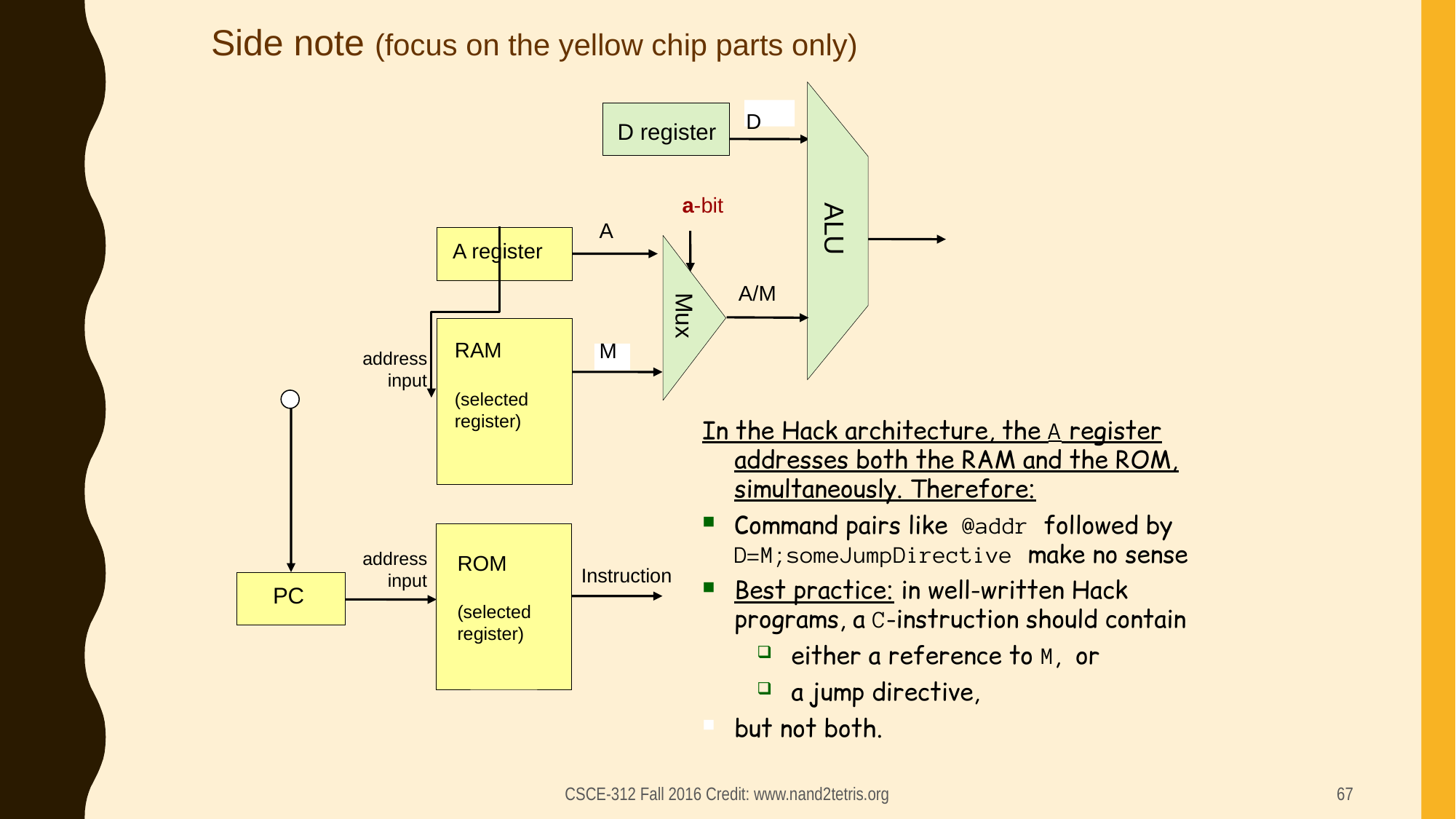

Side note (focus on the yellow chip parts only)

D
D register

a-bit
ALU
A

A register

A/M
Mux

RAM
(selected register)
M

address
input

In the Hack architecture, the A register addresses both the RAM and the ROM, simultaneously. Therefore:
Command pairs like  @addr followed by    D=M;someJumpDirective  make no sense
Best practice: in well-written Hack programs, a C-instruction should contain
either a reference to M,  or
a jump directive,
but not both.

address
input
ROM
(selected register)
Instruction

PC

CSCE-312 Fall 2016 Credit: www.nand2tetris.org
67